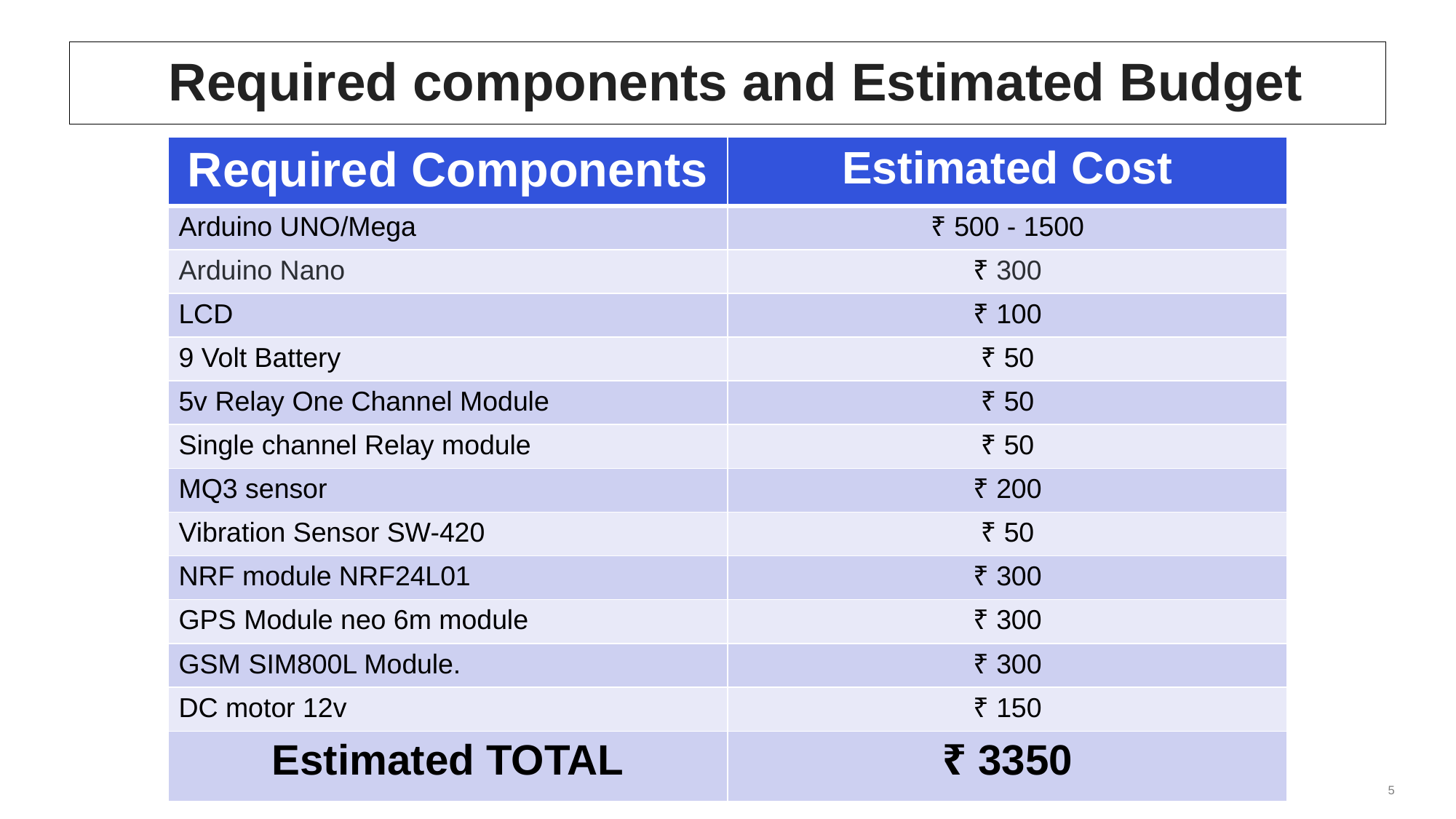

Required components and Estimated Budget
| Required Components | Estimated Cost |
| --- | --- |
| Arduino UNO/Mega | ₹ 500 - 1500 |
| Arduino Nano | ₹ 300 |
| LCD | ₹ 100 |
| 9 Volt Battery | ₹ 50 |
| 5v Relay One Channel Module | ₹ 50 |
| Single channel Relay module | ₹ 50 |
| MQ3 sensor | ₹ 200 |
| Vibration Sensor SW-420 | ₹ 50 |
| NRF module NRF24L01 | ₹ 300 |
| GPS Module neo 6m module | ₹ 300 |
| GSM SIM800L Module. | ₹ 300 |
| DC motor 12v | ₹ 150 |
| Estimated TOTAL | ₹ 3350 |